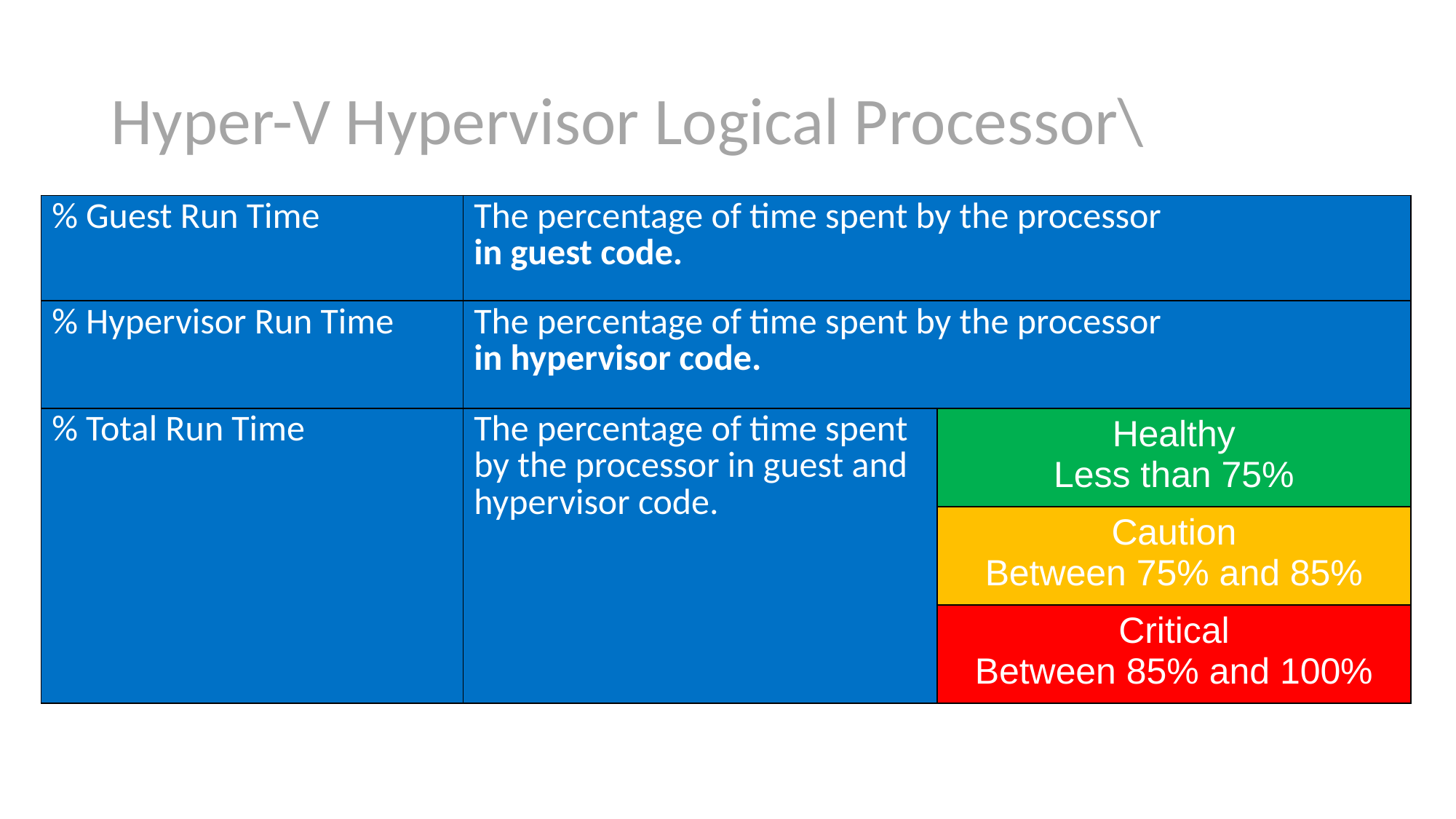

# Hyper-V Hypervisor Logical Processor\
| % Guest Run Time | The percentage of time spent by the processor in guest code. |  |
| --- | --- | --- |
| % Hypervisor Run Time | The percentage of time spent by the processor in hypervisor code. |  |
| % Total Run Time | The percentage of time spent by the processor in guest and hypervisor code. | Healthy Less than 75% |
|  |  | Caution Between 75% and 85% |
|  |  | Critical Between 85% and 100% |